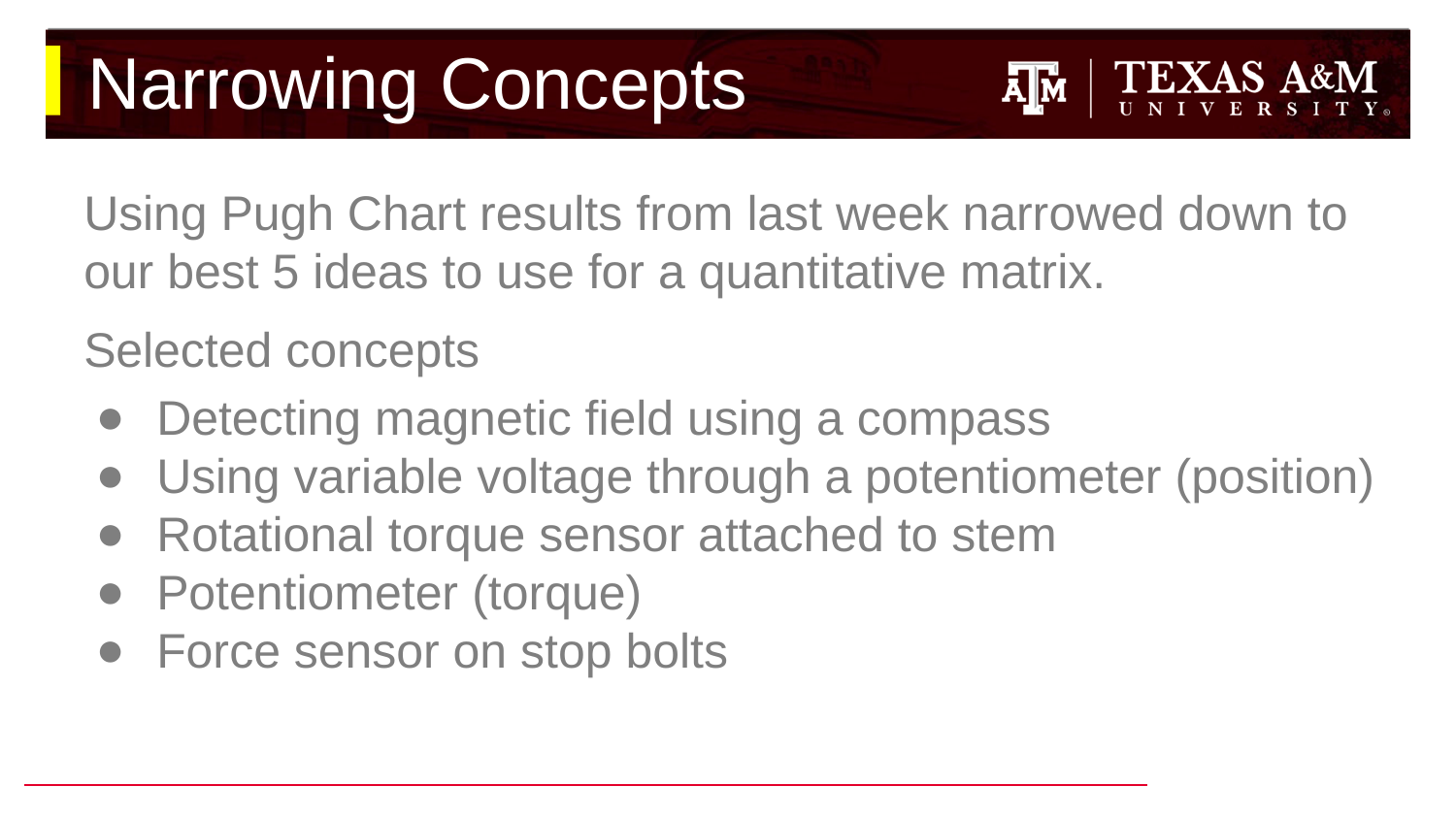

# Narrowing Concepts
Using Pugh Chart results from last week narrowed down to our best 5 ideas to use for a quantitative matrix.
Selected concepts
Detecting magnetic field using a compass
Using variable voltage through a potentiometer (position)
Rotational torque sensor attached to stem
Potentiometer (torque)
Force sensor on stop bolts